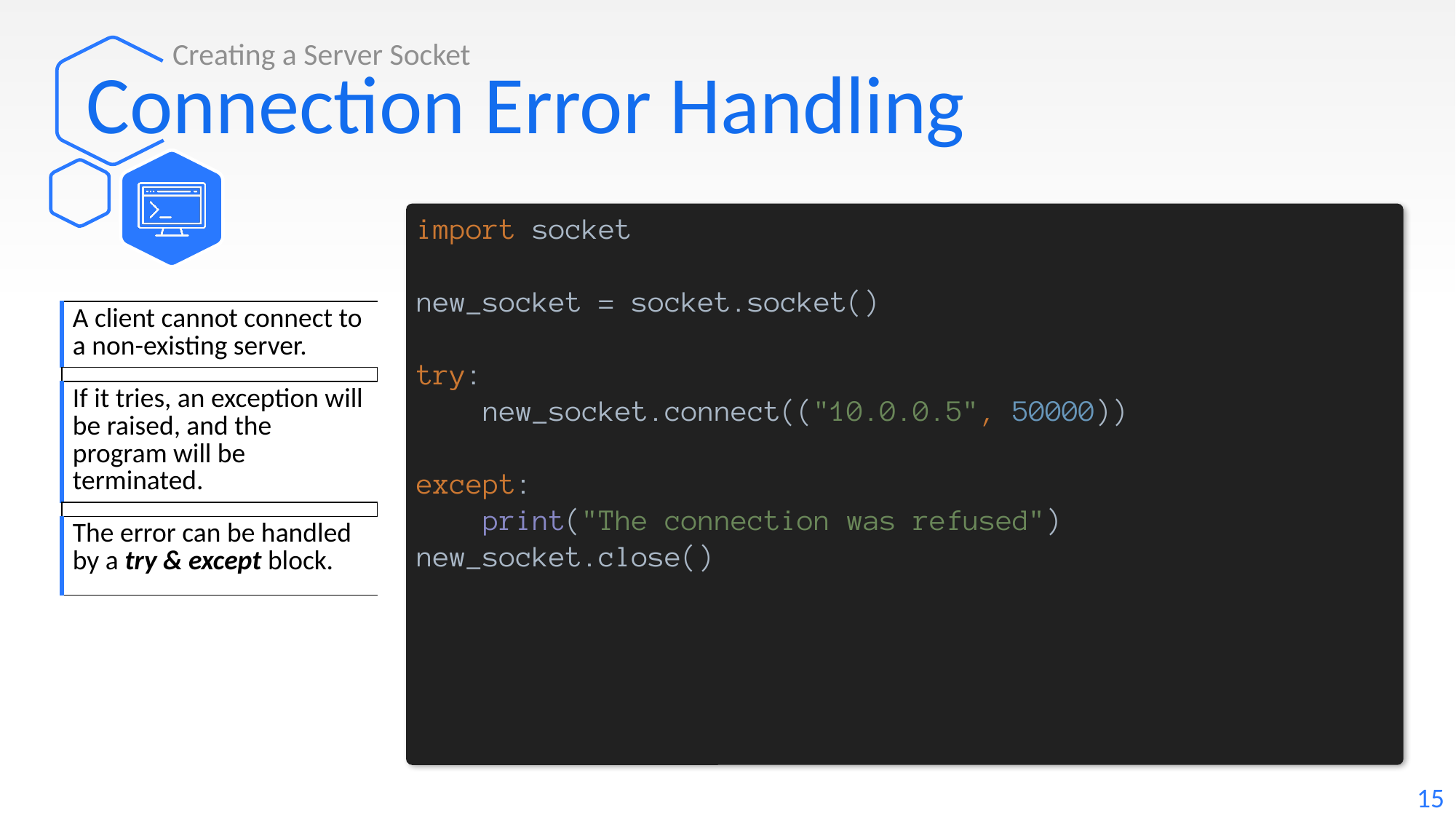

Creating a Server Socket
# Connection Error Handling
import socket
new_socket = socket.socket()
try:
    new_socket.connect(("10.0.0.5", 50000))
except:
    print("The connection was refused")
new_socket.close()
| A client cannot connect to a non-existing server. |
| --- |
|  |
| If it tries, an exception will be raised, and the program will be terminated. |
|  |
| The error can be handled by a try & except block. |